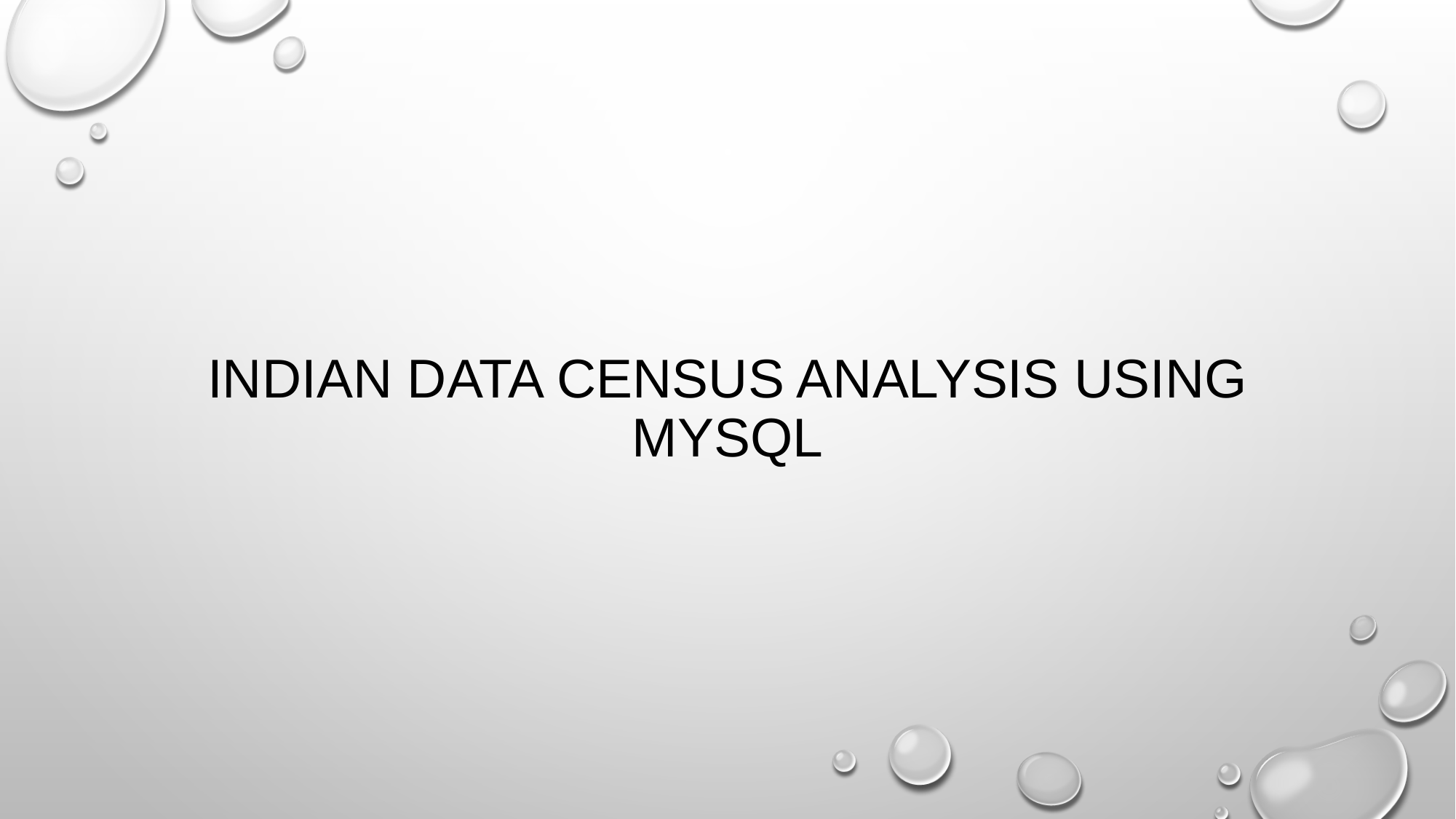

# Indian Data census Analysis using MySQL